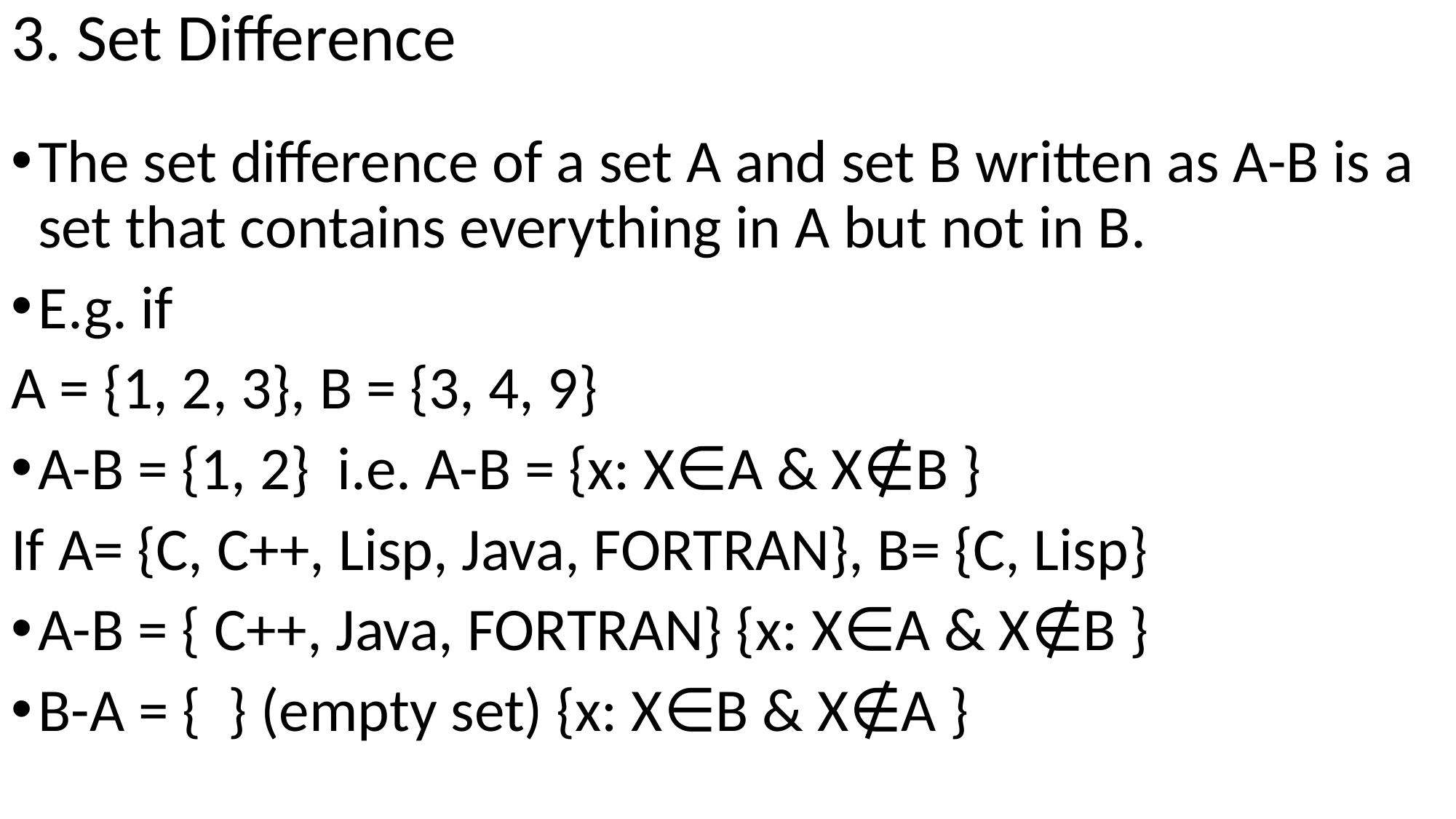

# 3. Set Difference
The set difference of a set A and set B written as A-B is a set that contains everything in A but not in B.
E.g. if
A = {1, 2, 3}, B = {3, 4, 9}
A-B = {1, 2}  i.e. A-B = {x: X∈A & X∉B }
If A= {C, C++, Lisp, Java, FORTRAN}, B= {C, Lisp}
A-B = { C++, Java, FORTRAN} {x: X∈A & X∉B }
B-A = {  } (empty set) {x: X∈B & X∉A }